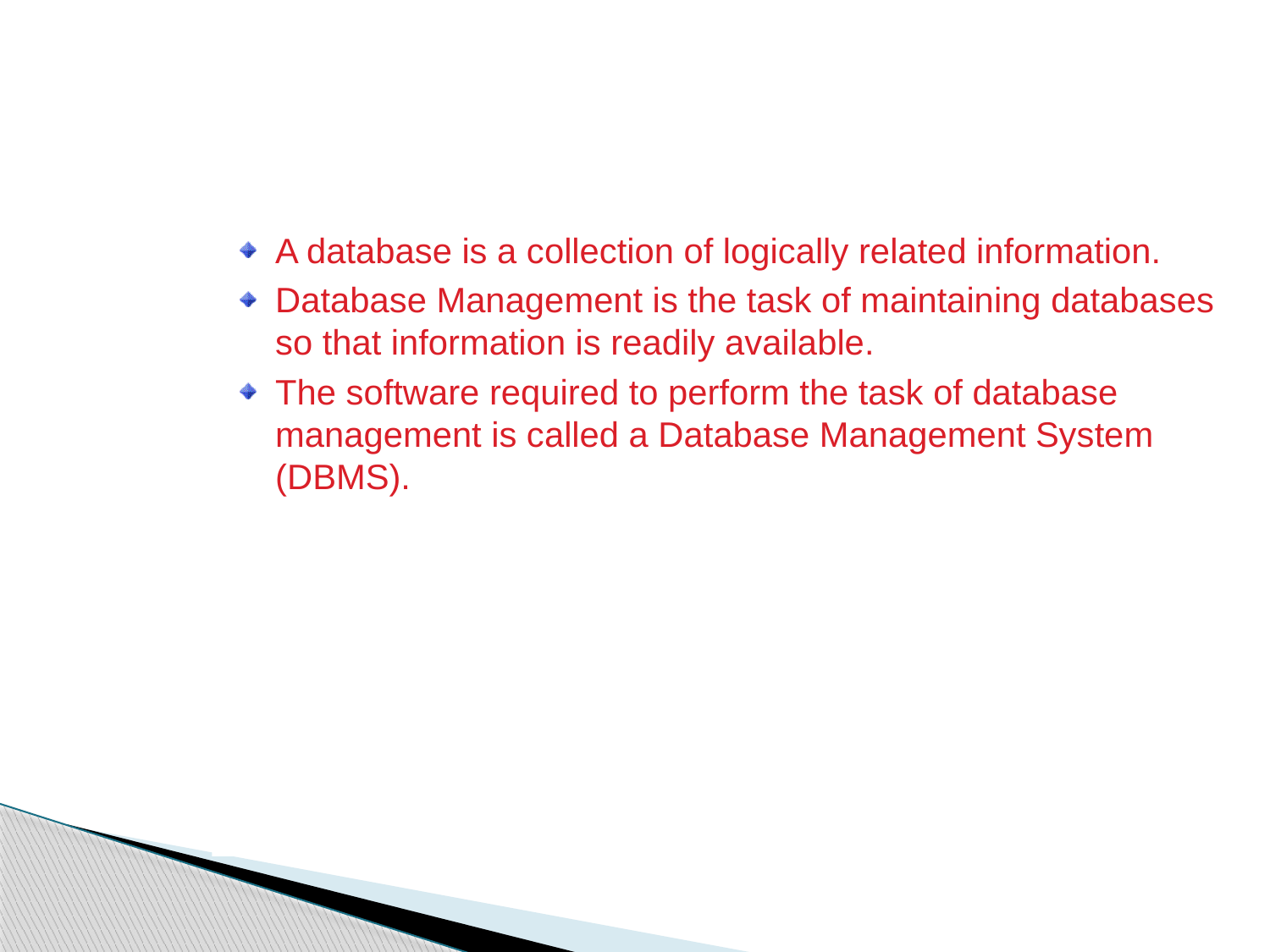

Database Management Systems
A database is a collection of logically related information.
Database Management is the task of maintaining databases so that information is readily available.
The software required to perform the task of database management is called a Database Management System (DBMS).